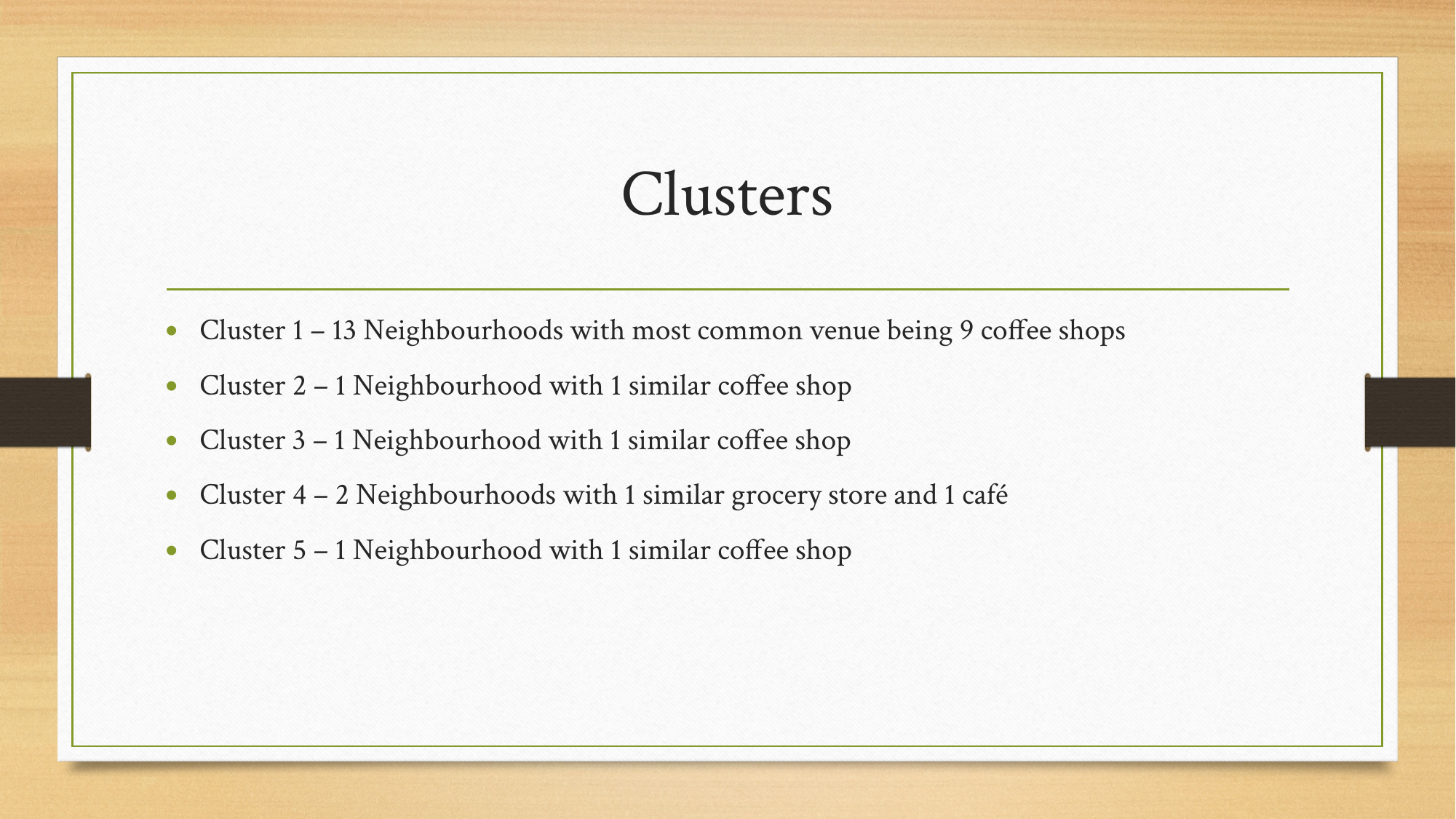

# Clusters
Cluster 1 – 13 Neighbourhoods with most common venue being 9 coffee shops
Cluster 2 – 1 Neighbourhood with 1 similar coffee shop
Cluster 3 – 1 Neighbourhood with 1 similar coffee shop
Cluster 4 – 2 Neighbourhoods with 1 similar grocery store and 1 café
Cluster 5 – 1 Neighbourhood with 1 similar coffee shop